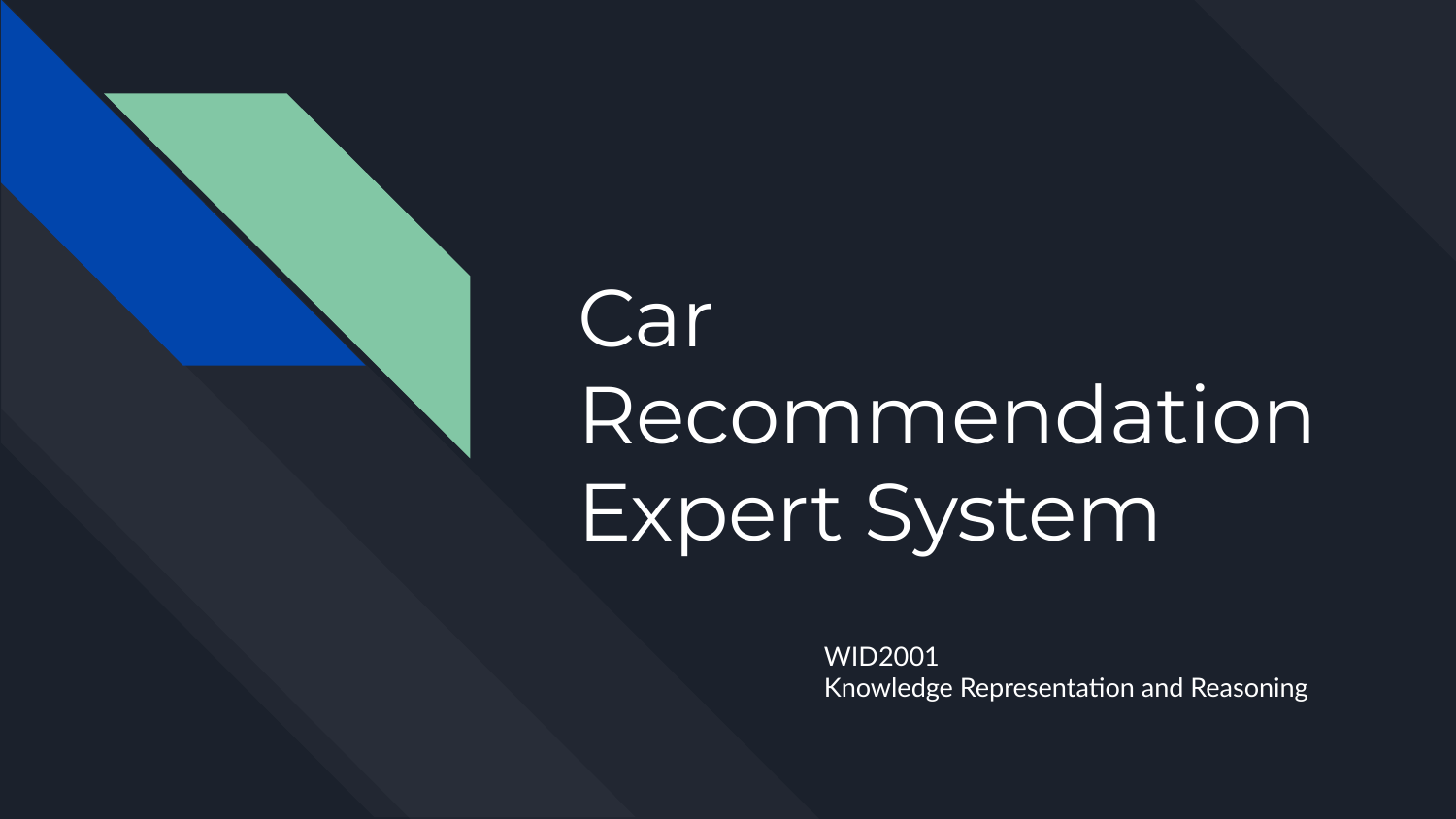

# Car Recommendation Expert System
WID2001
Knowledge Representation and Reasoning